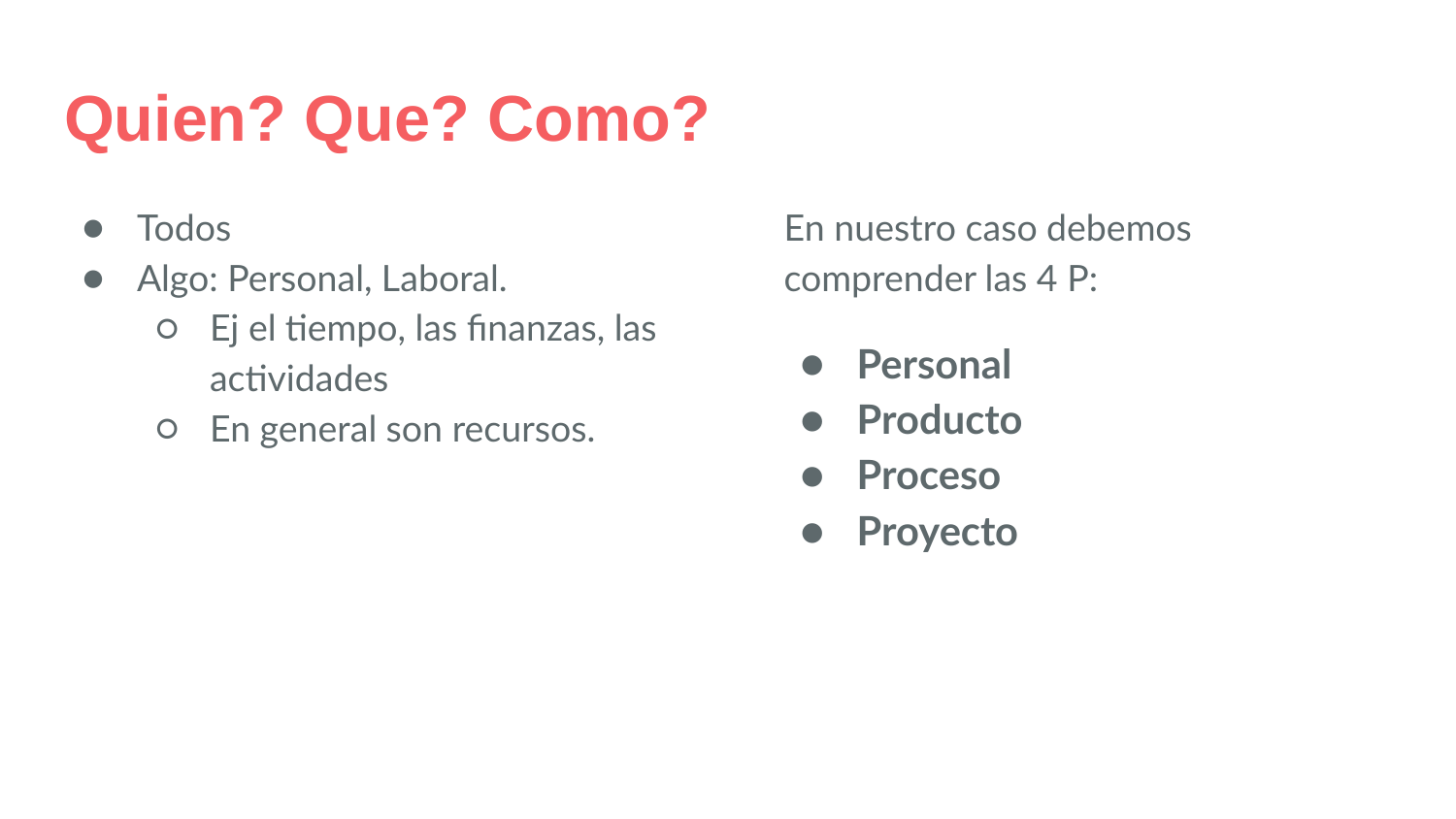

# Quien? Que? Como?
Todos
Algo: Personal, Laboral.
Ej el tiempo, las finanzas, las actividades
En general son recursos.
En nuestro caso debemos comprender las 4 P:
Personal
Producto
Proceso
Proyecto